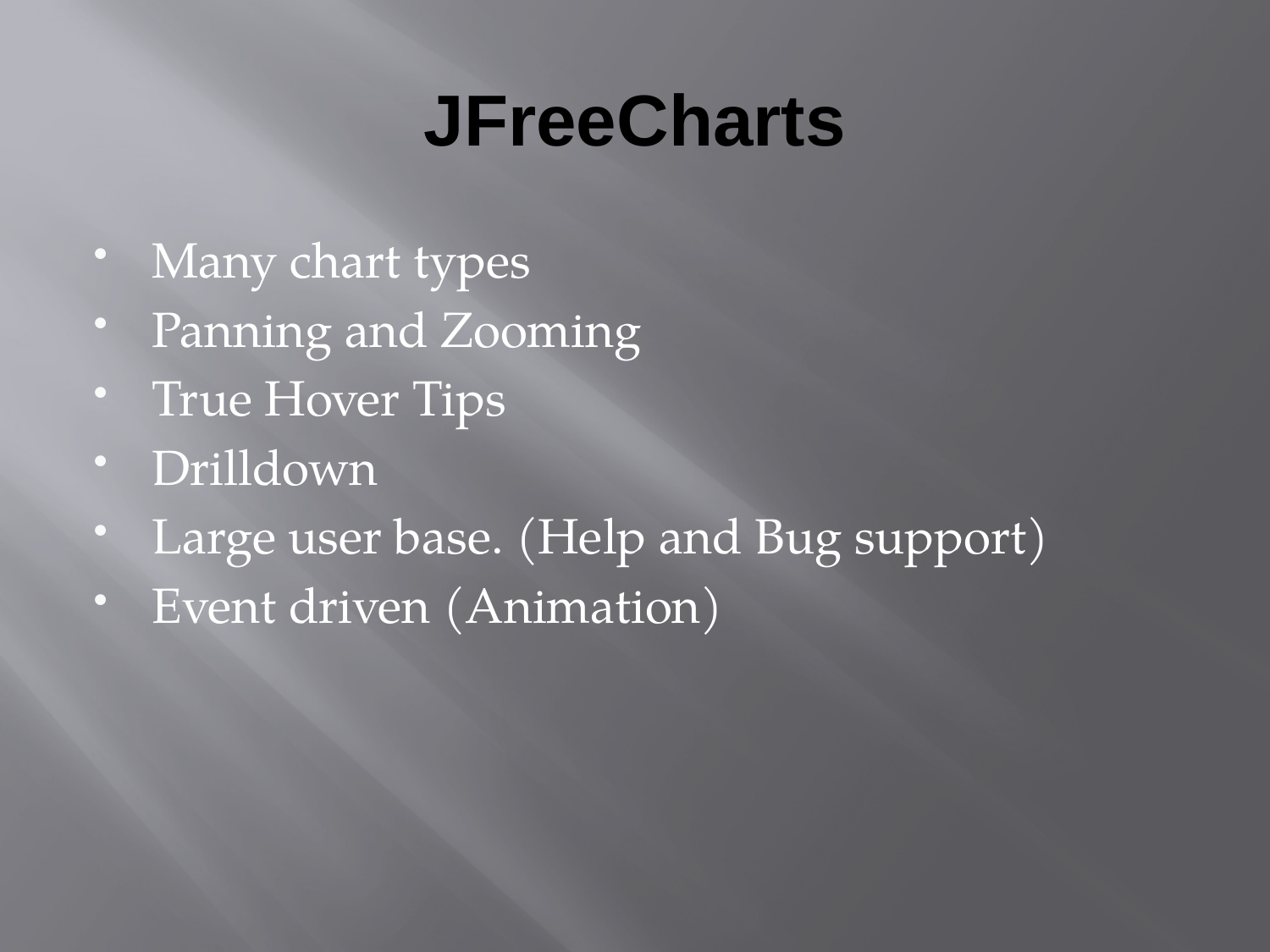

# JFreeCharts
Many chart types
Panning and Zooming
True Hover Tips
Drilldown
Large user base. (Help and Bug support)
Event driven (Animation)